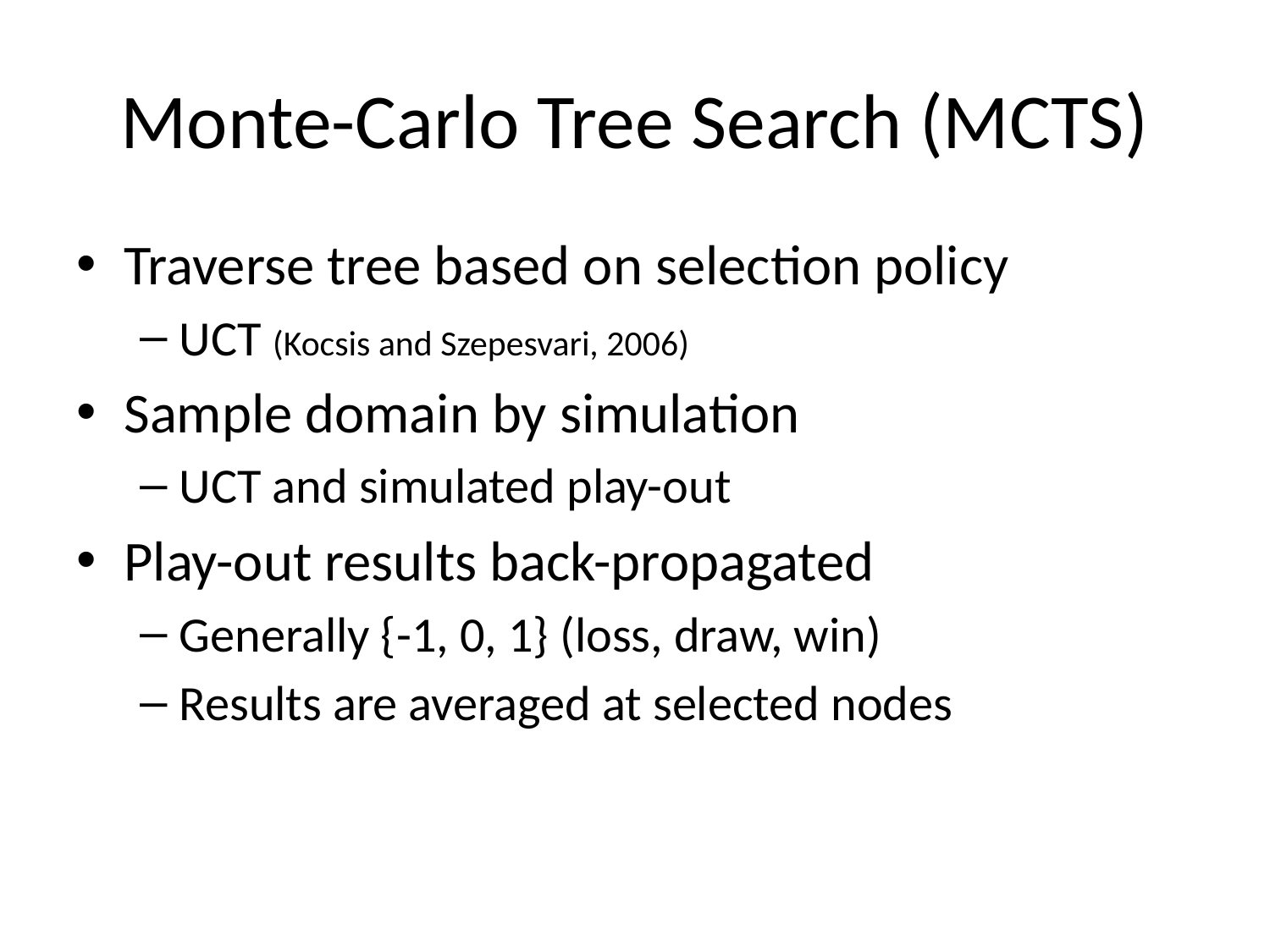

# Monte-Carlo Tree Search (MCTS)
Traverse tree based on selection policy
UCT (Kocsis and Szepesvari, 2006)
Sample domain by simulation
UCT and simulated play-out
Play-out results back-propagated
Generally {-1, 0, 1} (loss, draw, win)
Results are averaged at selected nodes